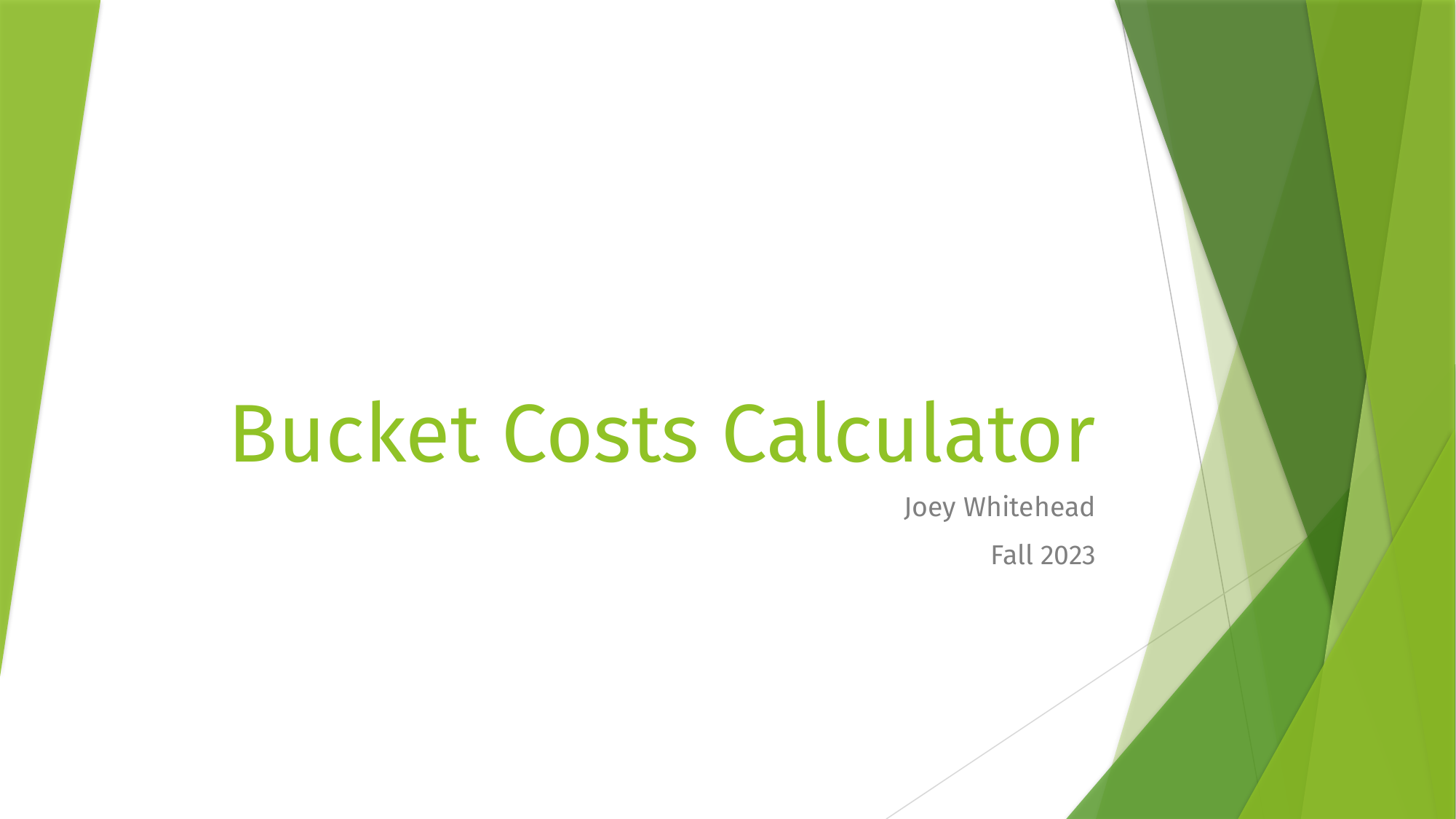

# Bucket Costs Calculator
Joey Whitehead
Fall 2023